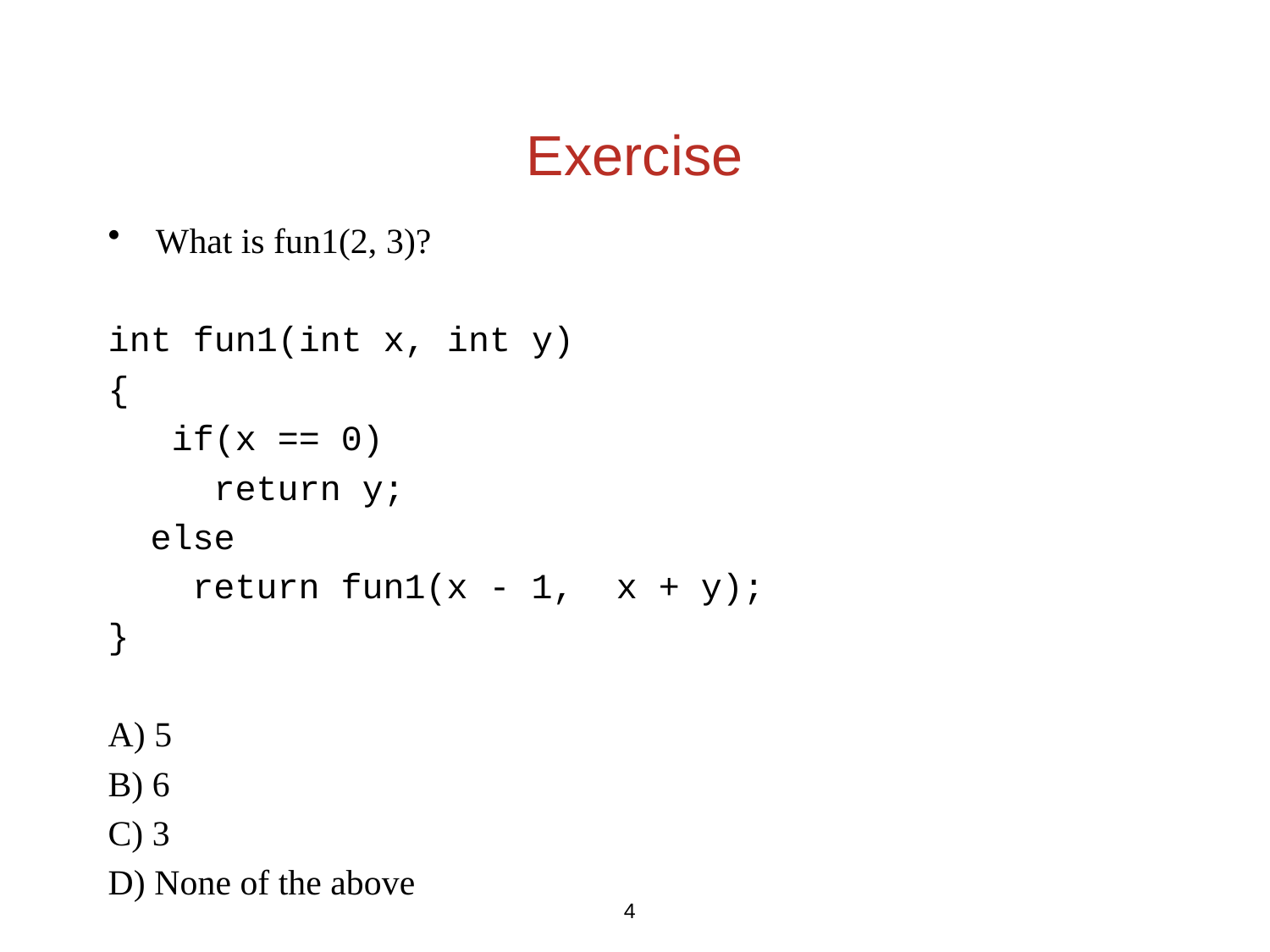

# Exercise
What is fun1(2, 3)?

int fun1(int x, int y)
{
   if(x == 0)
     return y;
  else
    return fun1(x - 1,  x + y);
}

A) 5
B) 6
C) 3
D) None of the above
4